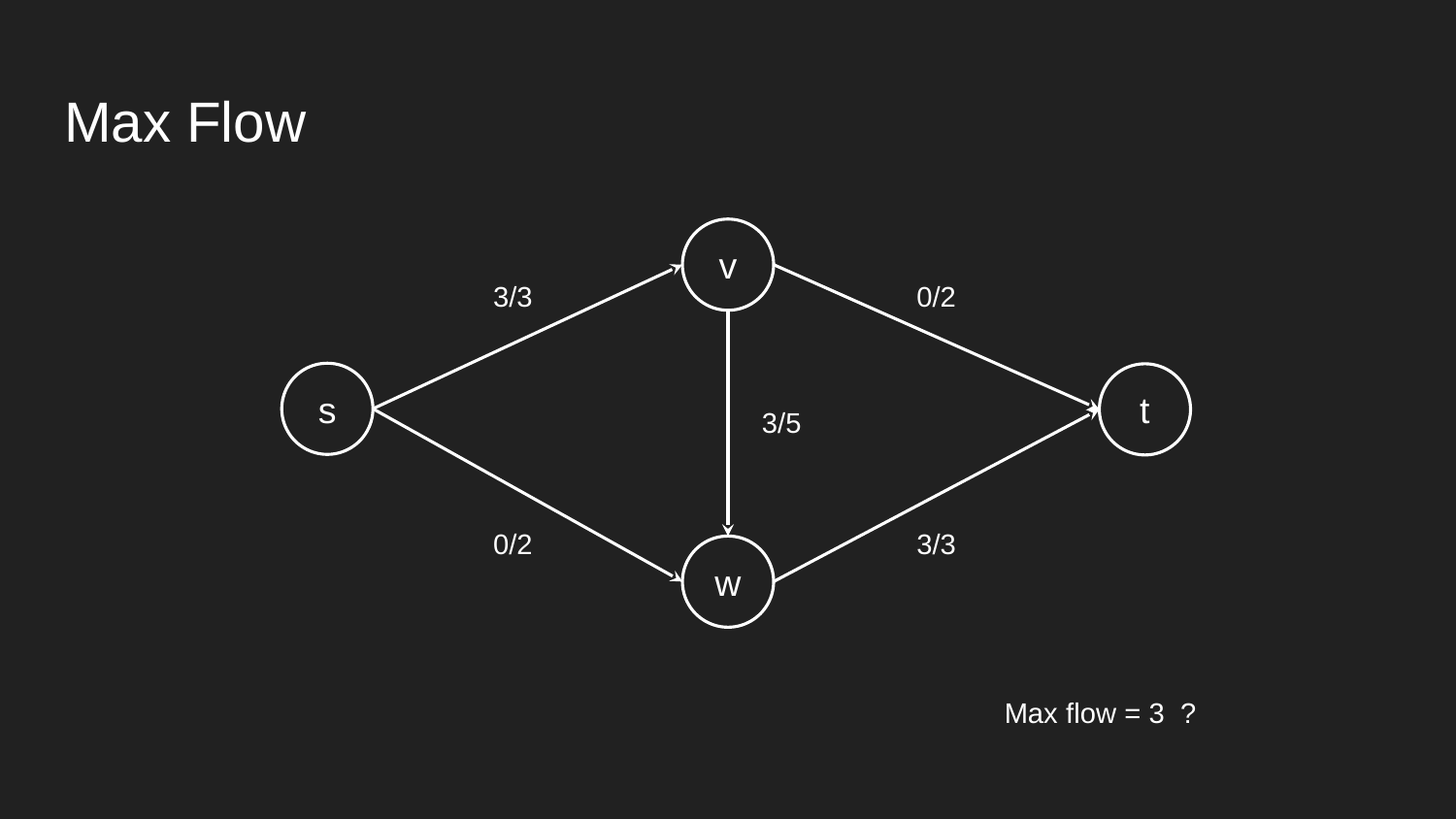

# Max Flow
v
3/3
0/2
s
t
3/5
0/2
3/3
w
Max flow = 3
?